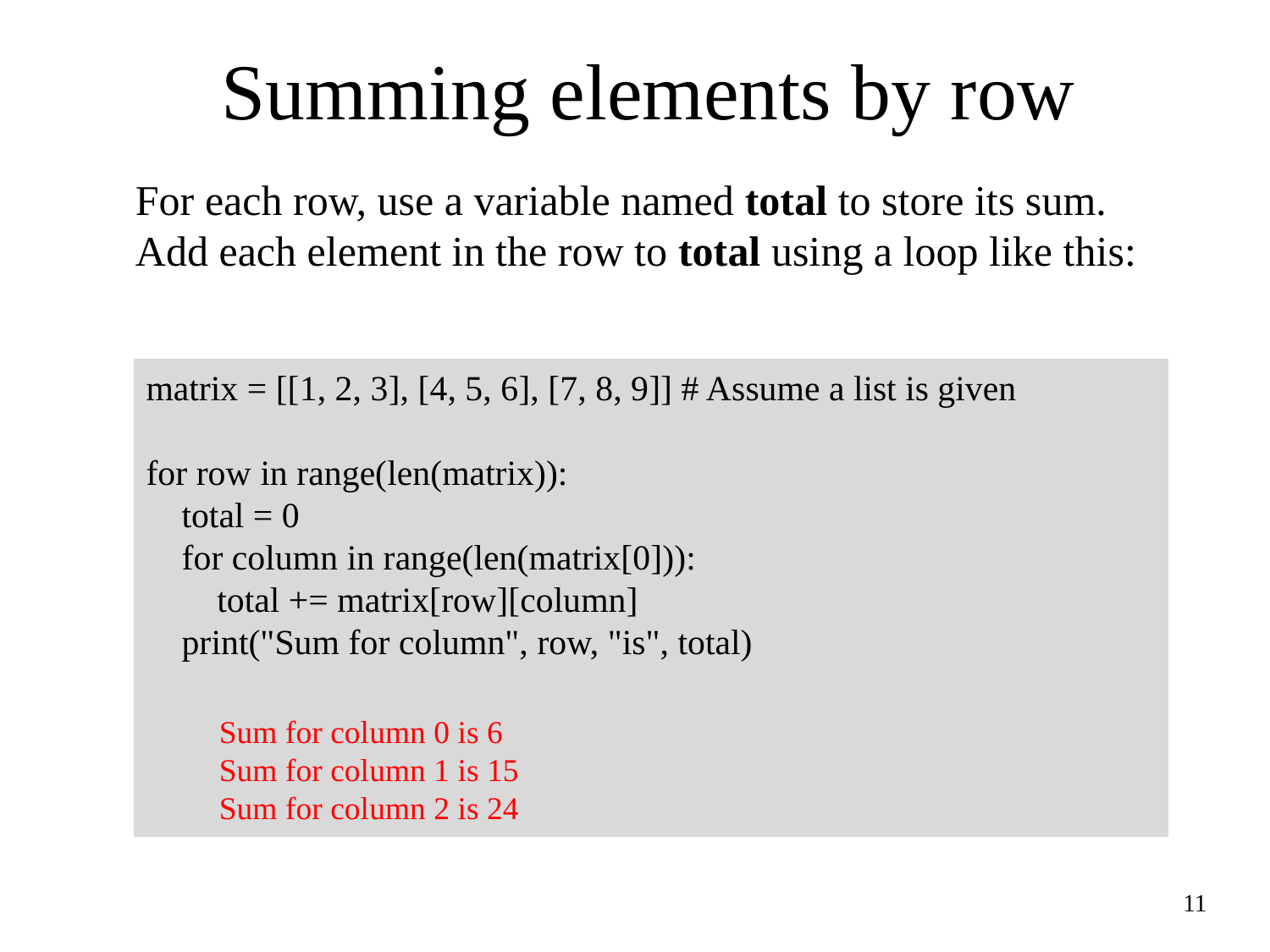

Summing elements by row
For each row, use a variable named total to store its sum. Add each element in the row to total using a loop like this:

matrix = [[1, 2, 3], [4, 5, 6], [7, 8, 9]] # Assume a list is given

for row in range(len(matrix)):
    total = 0
    for column in range(len(matrix[0])):
        total += matrix[row][column]
    print("Sum for column", row, "is", total)

Sum for column 0 is 6
Sum for column 1 is 15
Sum for column 2 is 24
11